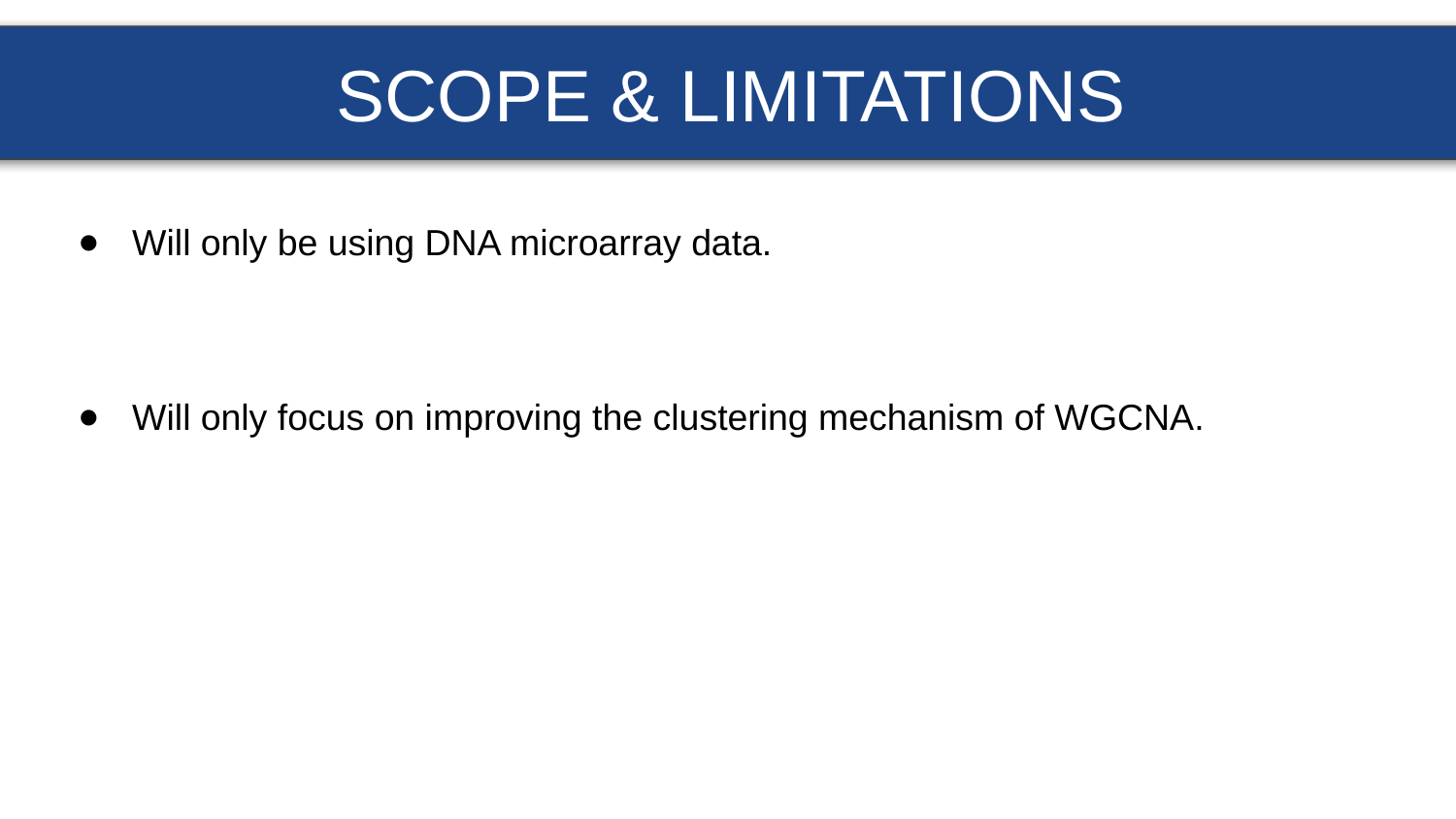

SCOPE & LIMITATIONS
Will only be using DNA microarray data.

Will only focus on improving the clustering mechanism of WGCNA.